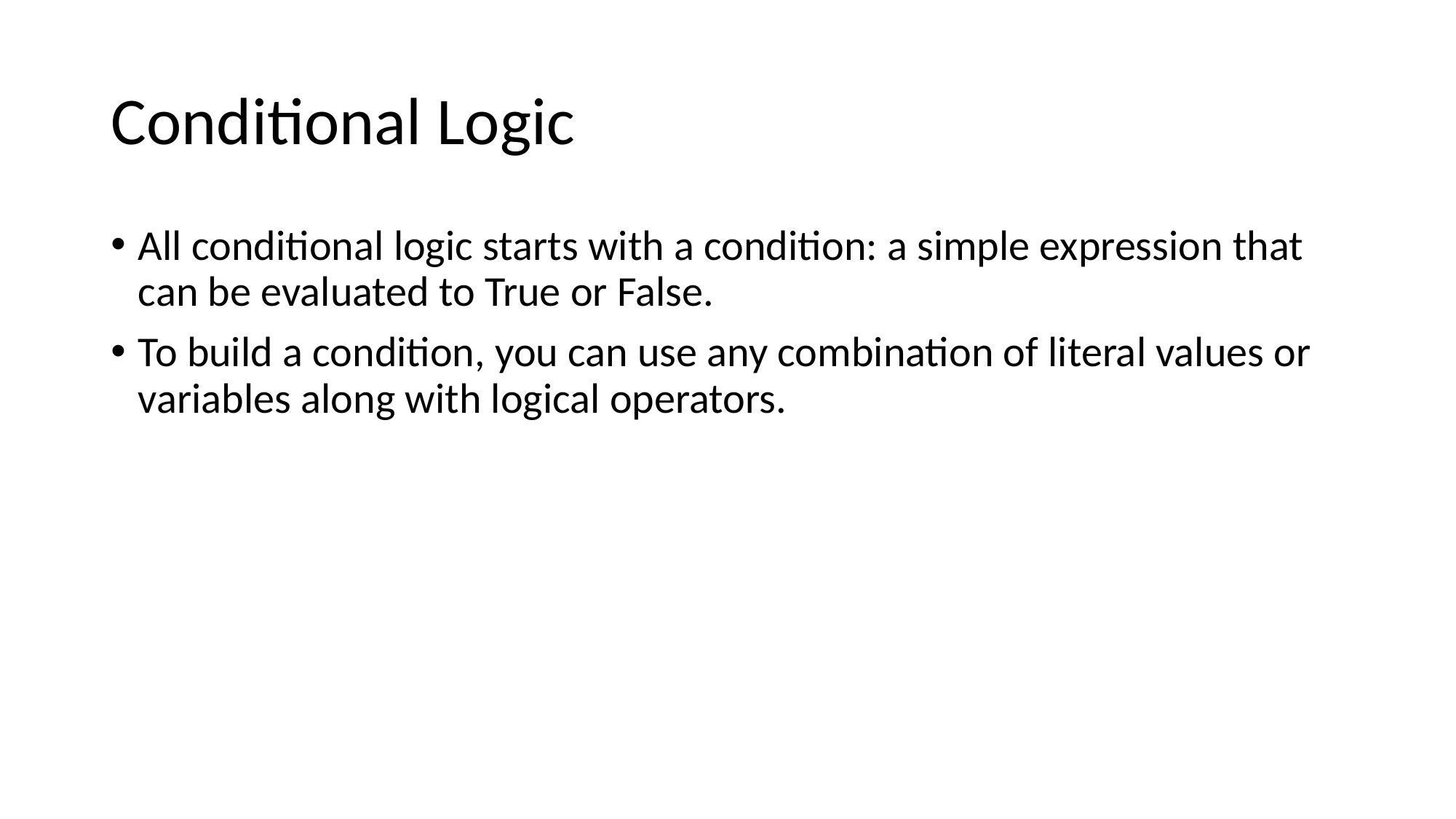

# Conditional Logic
All conditional logic starts with a condition: a simple expression that can be evaluated to True or False.
To build a condition, you can use any combination of literal values or variables along with logical operators.